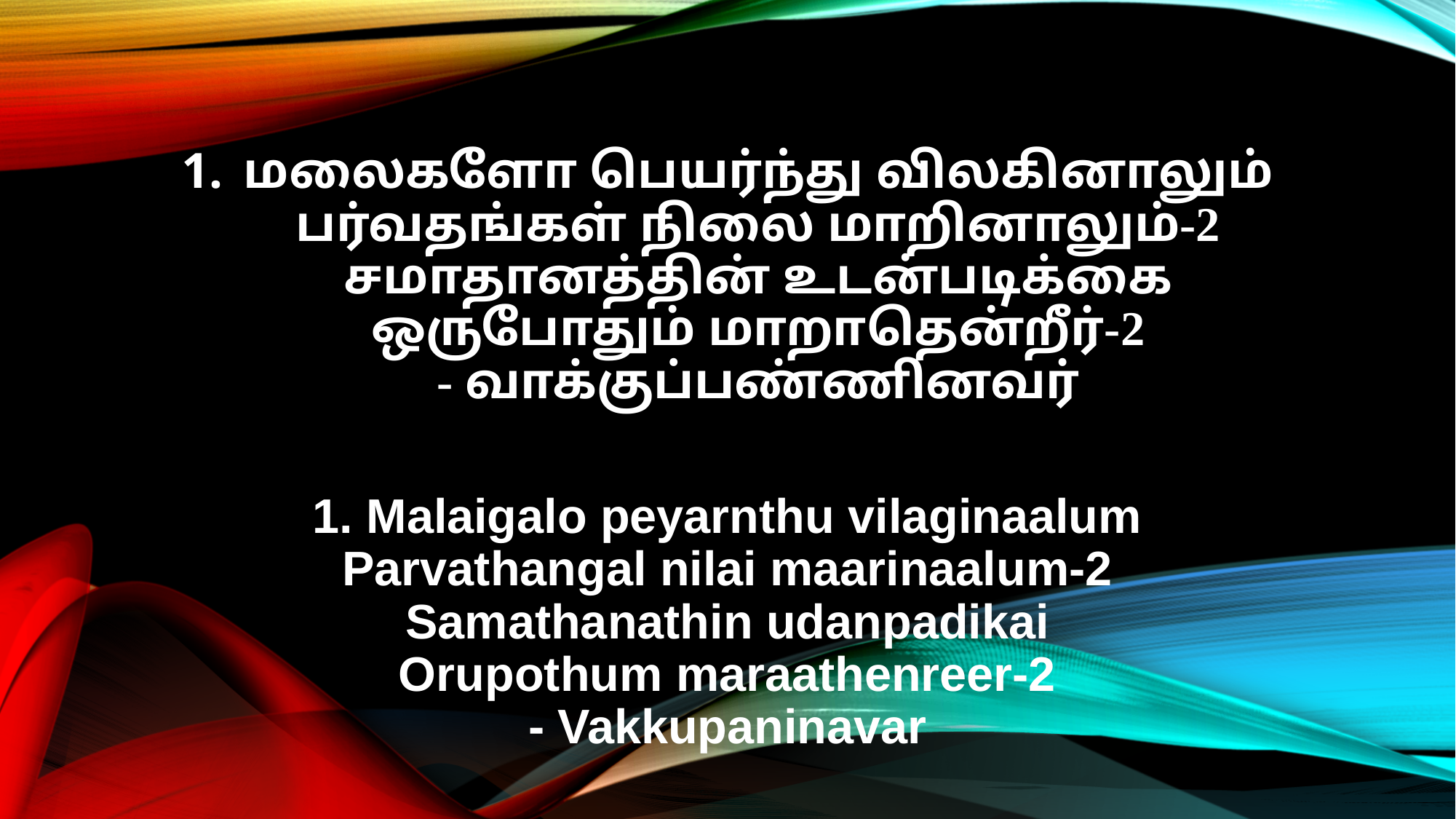

மலைகளோ பெயர்ந்து விலகினாலும்
பர்வதங்கள் நிலை மாறினாலும்-2
சமாதானத்தின் உடன்படிக்கை
ஒருபோதும் மாறாதென்றீர்-2
- வாக்குப்பண்ணினவர்

1. Malaigalo peyarnthu vilaginaalum
Parvathangal nilai maarinaalum-2
Samathanathin udanpadikai
Orupothum maraathenreer-2
- Vakkupaninavar